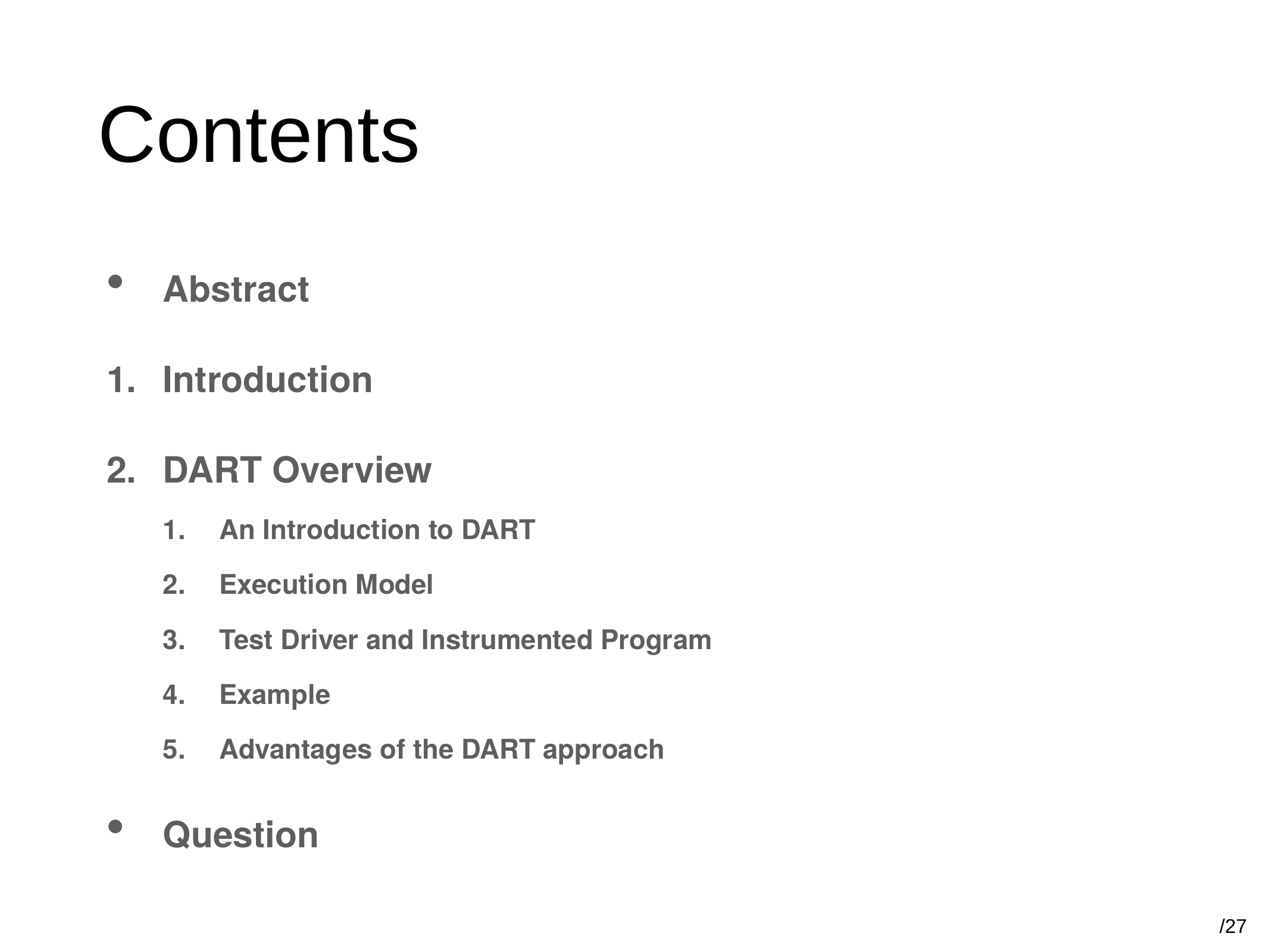

# Contents
Abstract
Introduction
DART Overview
An Introduction to DART
Execution Model
Test Driver and Instrumented Program
Example
Advantages of the DART approach
Question
2